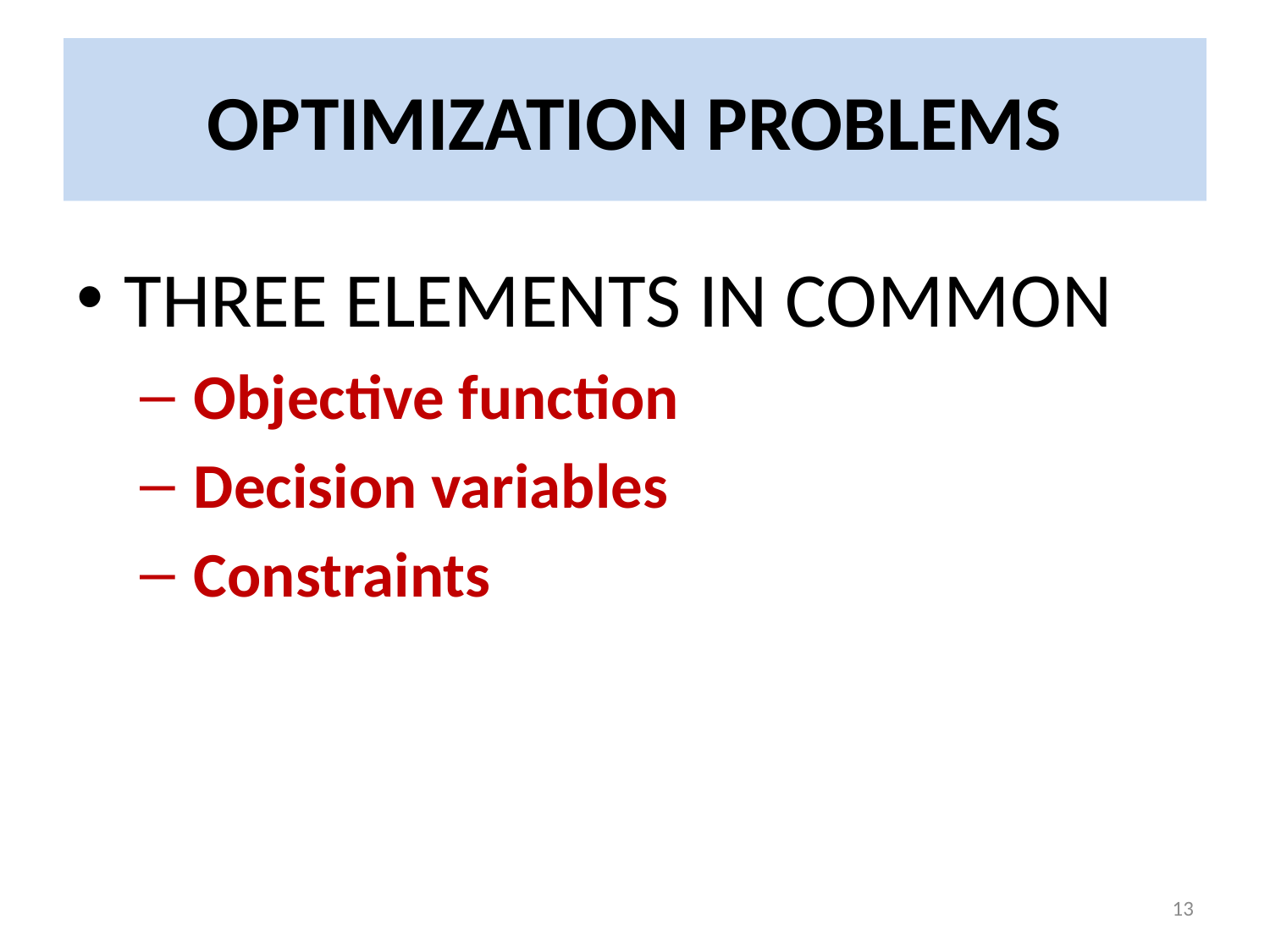

# OPTIMIZATION PROBLEMS
THREE ELEMENTS IN COMMON
 Objective function
 Decision variables
 Constraints

13